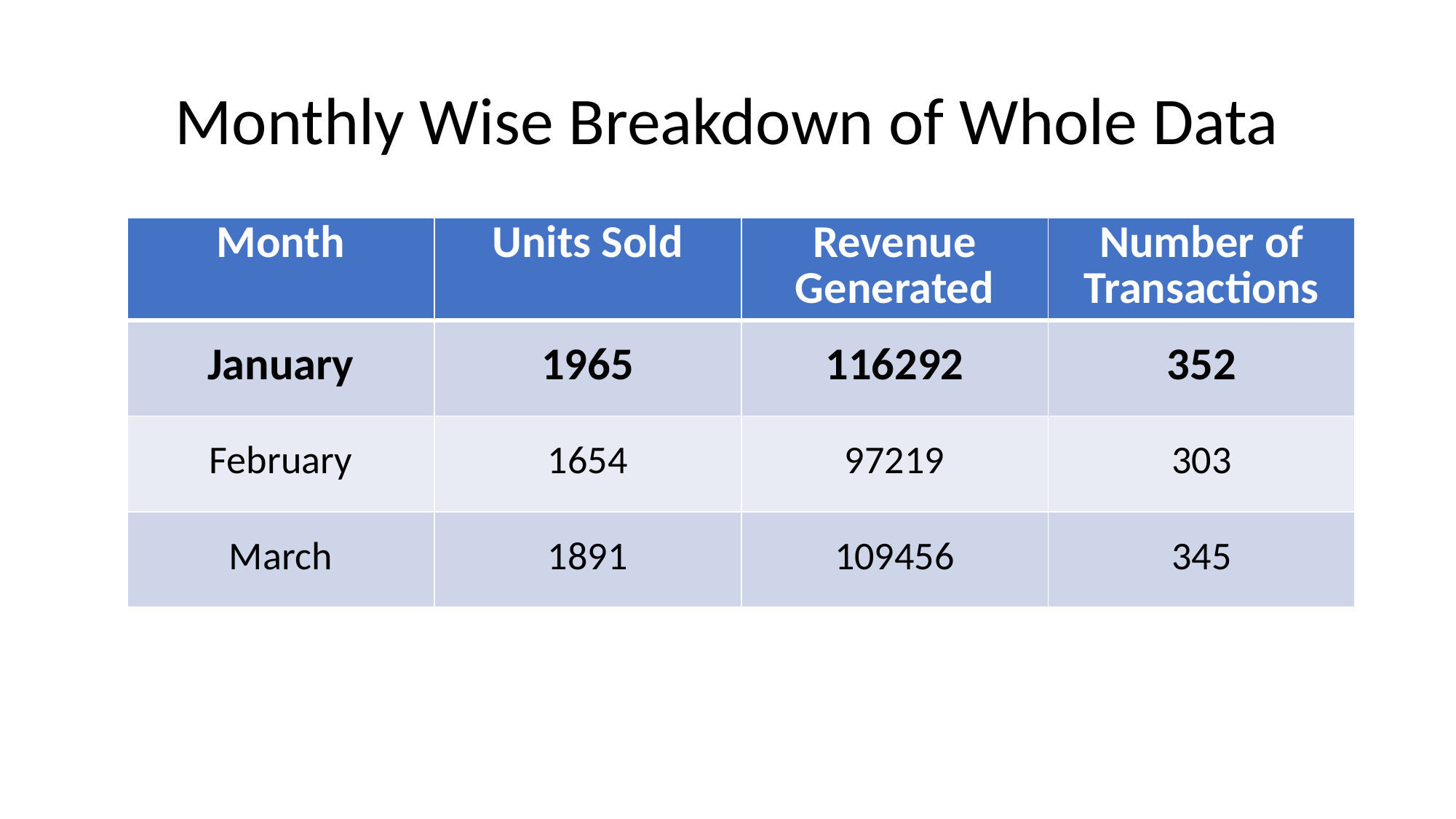

# Monthly Wise Breakdown of Whole Data
| Month | Units Sold | Revenue Generated | Number of Transactions |
| --- | --- | --- | --- |
| January | 1965 | 116292 | 352 |
| February | 1654 | 97219 | 303 |
| March | 1891 | 109456 | 345 |